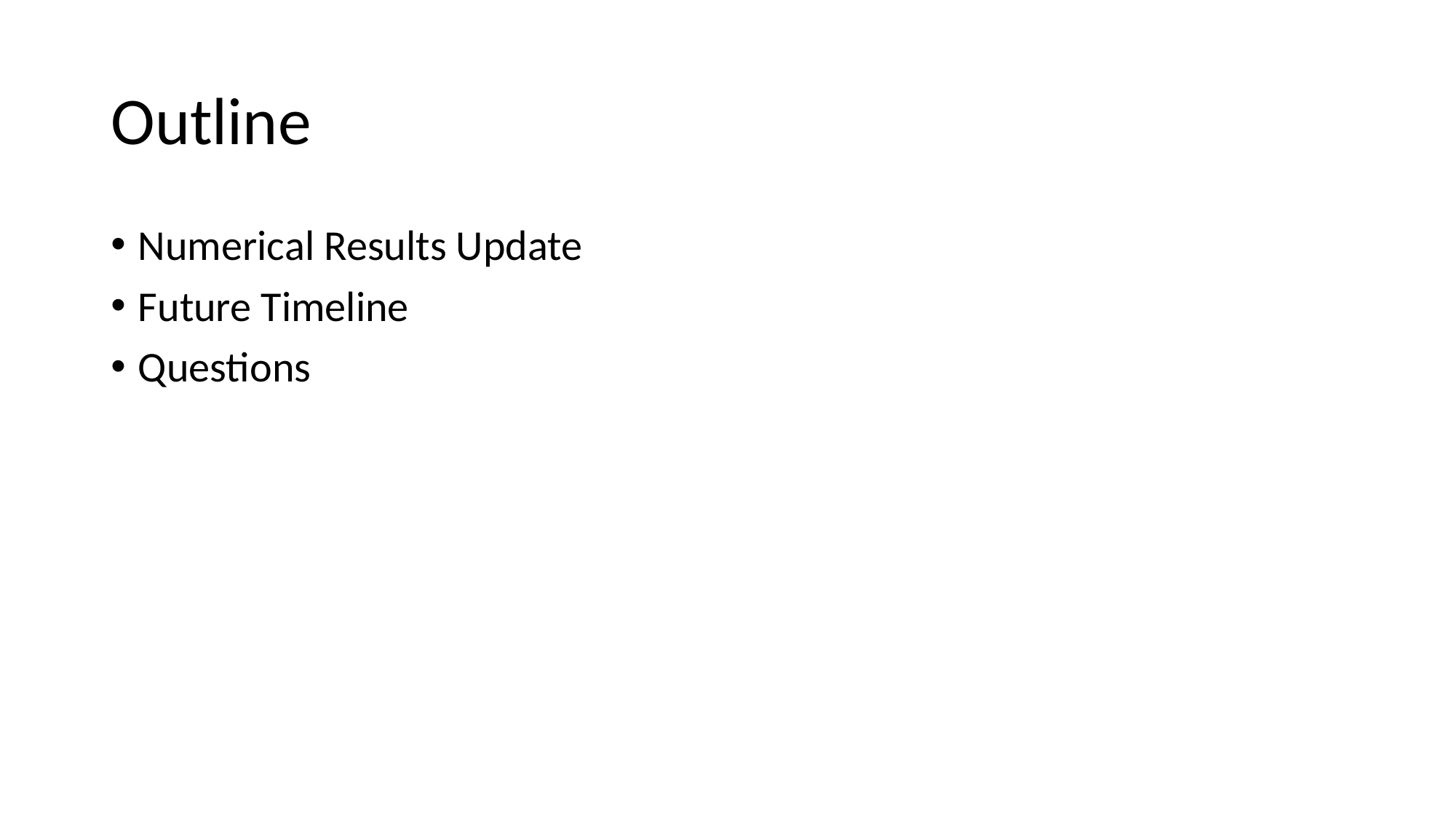

# Outline
Numerical Results Update
Future Timeline
Questions